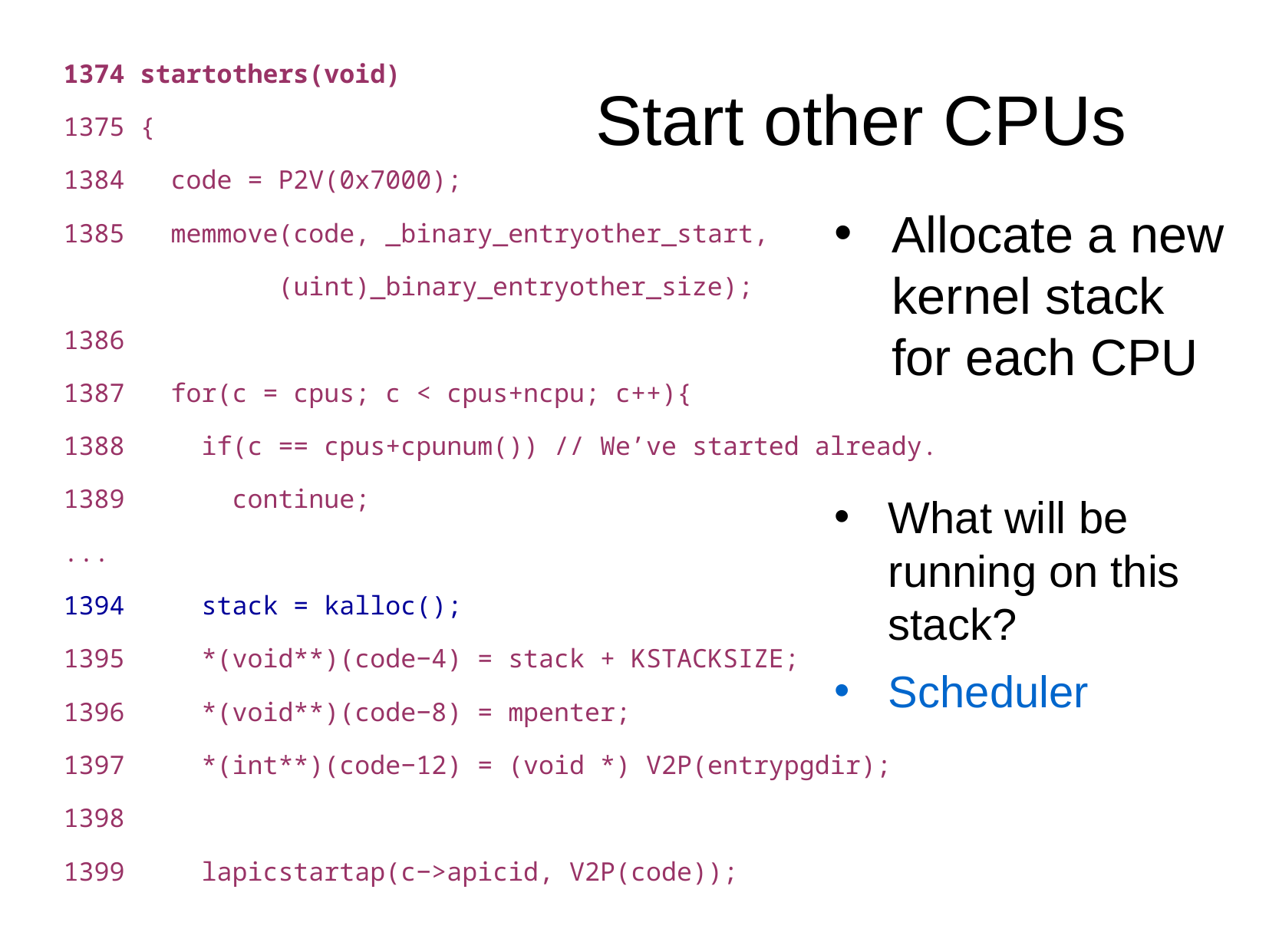

Start other CPUs
1374 startothers(void)
1375 {
1384   code = P2V(0x7000);
1385   memmove(code, _binary_entryother_start,
              (uint)_binary_entryother_size);
1386
1387   for(c = cpus; c < cpus+ncpu; c++){
1388     if(c == cpus+cpunum()) // We’ve started already.
1389       continue;
...
1394     stack = kalloc();
1395     *(void**)(code−4) = stack + KSTACKSIZE;
1396     *(void**)(code−8) = mpenter;
1397     *(int**)(code−12) = (void *) V2P(entrypgdir);
1398
1399     lapicstartap(c−>apicid, V2P(code));
Allocate a new kernel stack for each CPU
What will be running on this stack?
Scheduler